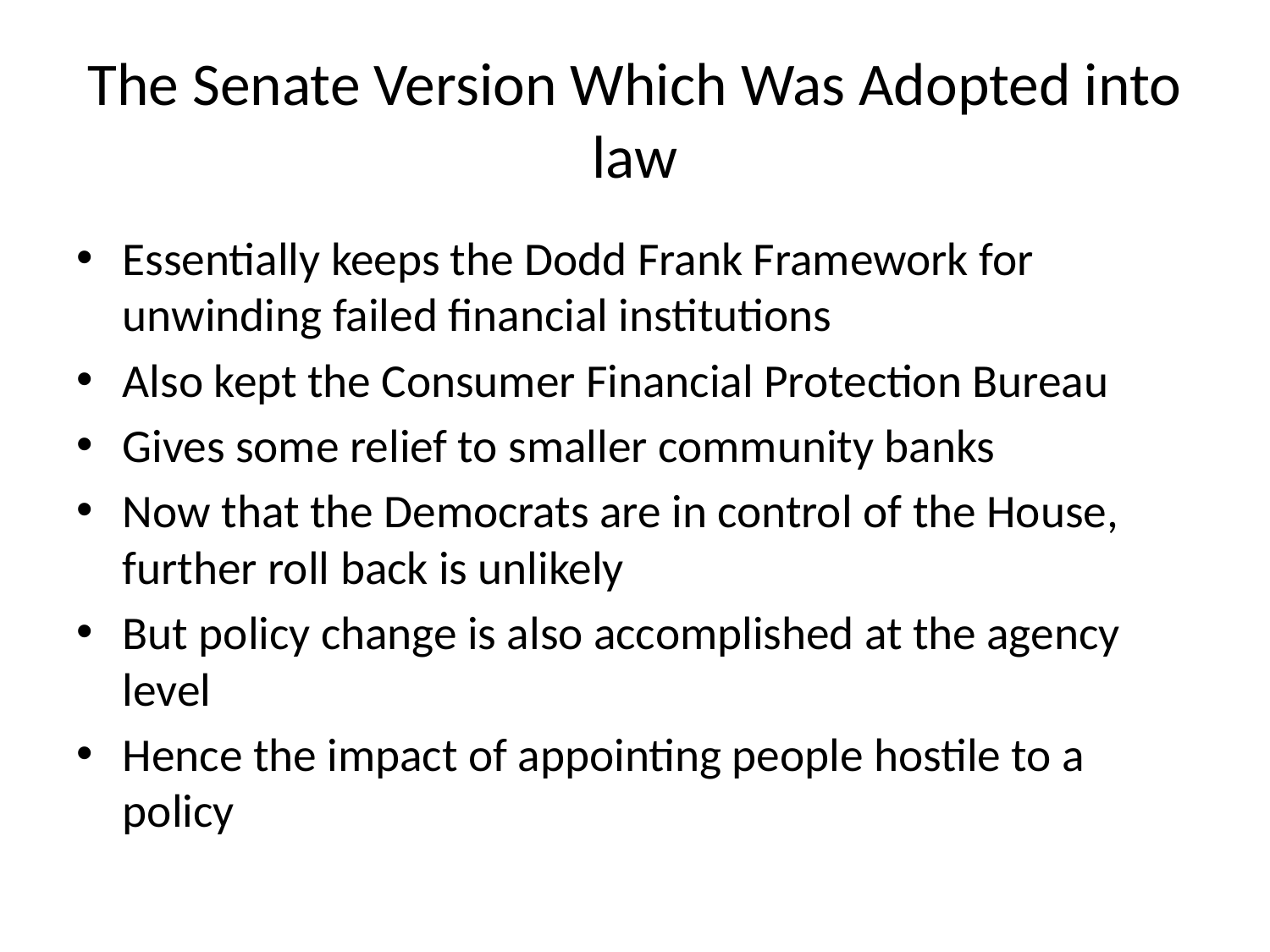

# The Senate Version Which Was Adopted into law
Essentially keeps the Dodd Frank Framework for unwinding failed financial institutions
Also kept the Consumer Financial Protection Bureau
Gives some relief to smaller community banks
Now that the Democrats are in control of the House, further roll back is unlikely
But policy change is also accomplished at the agency level
Hence the impact of appointing people hostile to a policy